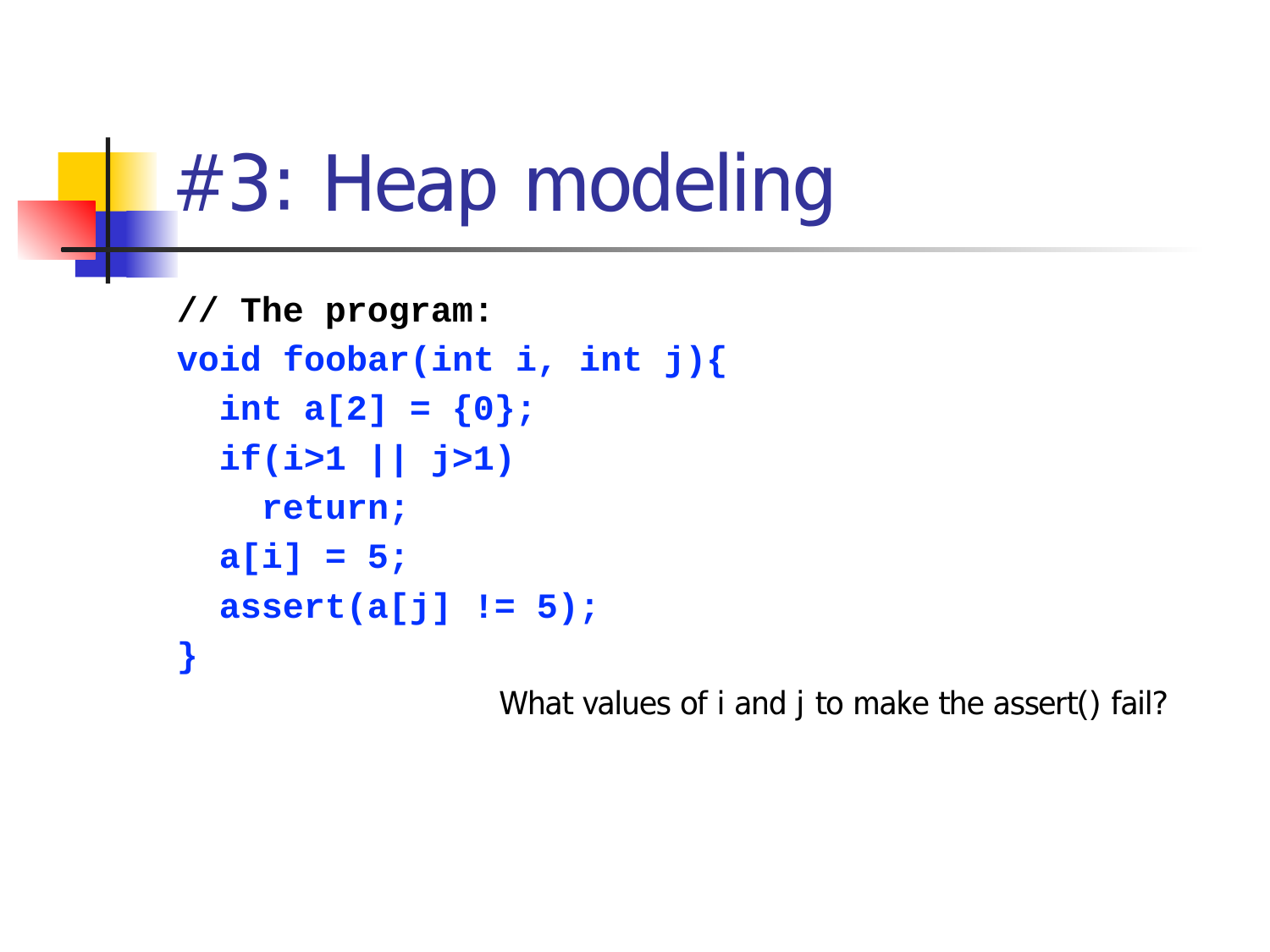

# #3: Heap modeling
// The program:
void foobar(int i, int j){
  int a[2] = {0};
  if(i>1 || j>1)
    return;
  a[i] = 5;
  assert(a[j] != 5);
}

What values of i and j to make the assert() fail?